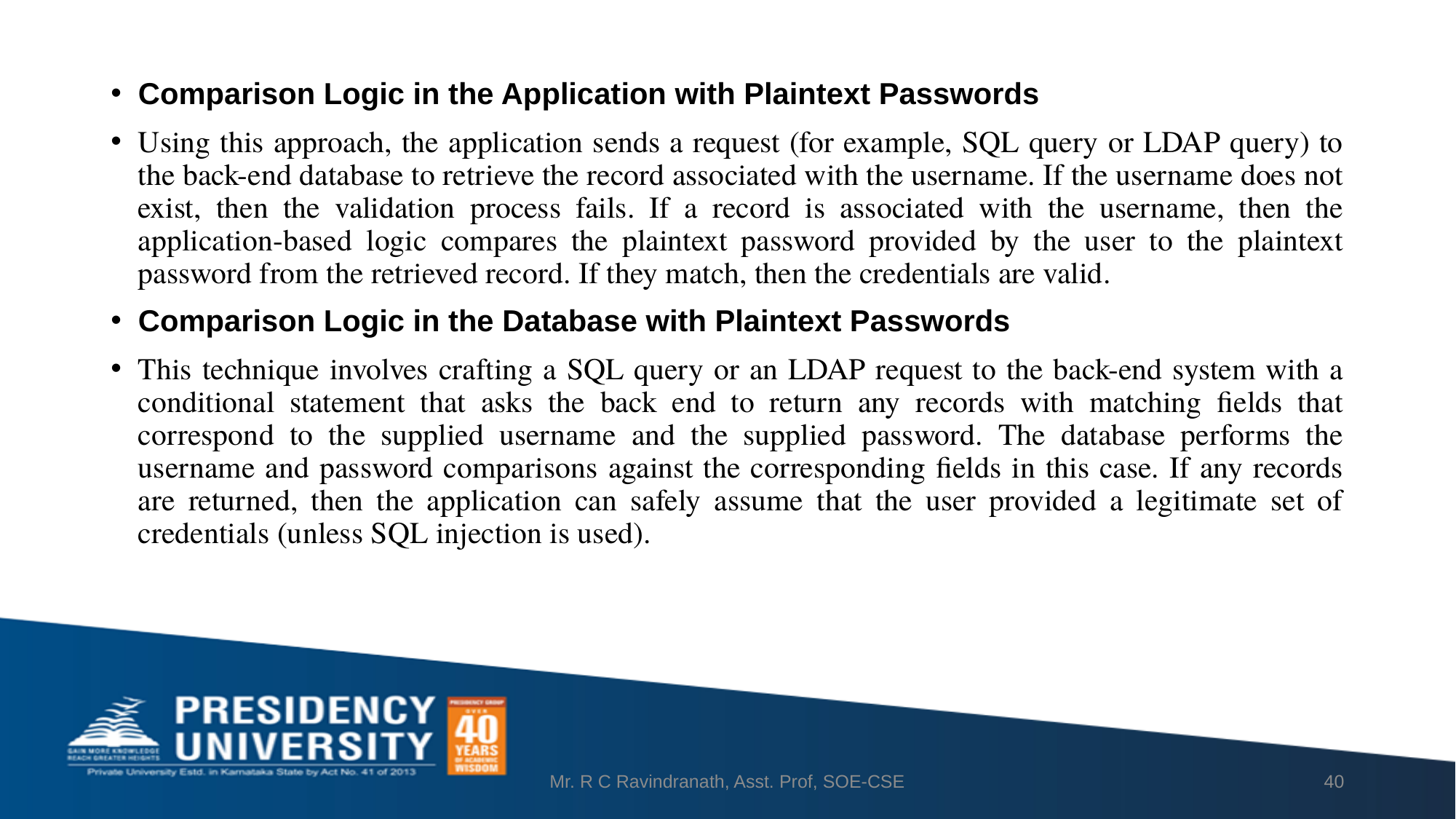

Comparison Logic in the Application with Plaintext Passwords
Using this approach, the application sends a request (for example, SQL query or LDAP query) to the back-end database to retrieve the record associated with the username. If the username does not exist, then the validation process fails. If a record is associated with the username, then the application-based logic compares the plaintext password provided by the user to the plaintext password from the retrieved record. If they match, then the credentials are valid.
Comparison Logic in the Database with Plaintext Passwords
This technique involves crafting a SQL query or an LDAP request to the back-end system with a conditional statement that asks the back end to return any records with matching fields that correspond to the supplied username and the supplied password. The database performs the username and password comparisons against the corresponding fields in this case. If any records are returned, then the application can safely assume that the user provided a legitimate set of credentials (unless SQL injection is used).
Mr. R C Ravindranath, Asst. Prof, SOE-CSE
40